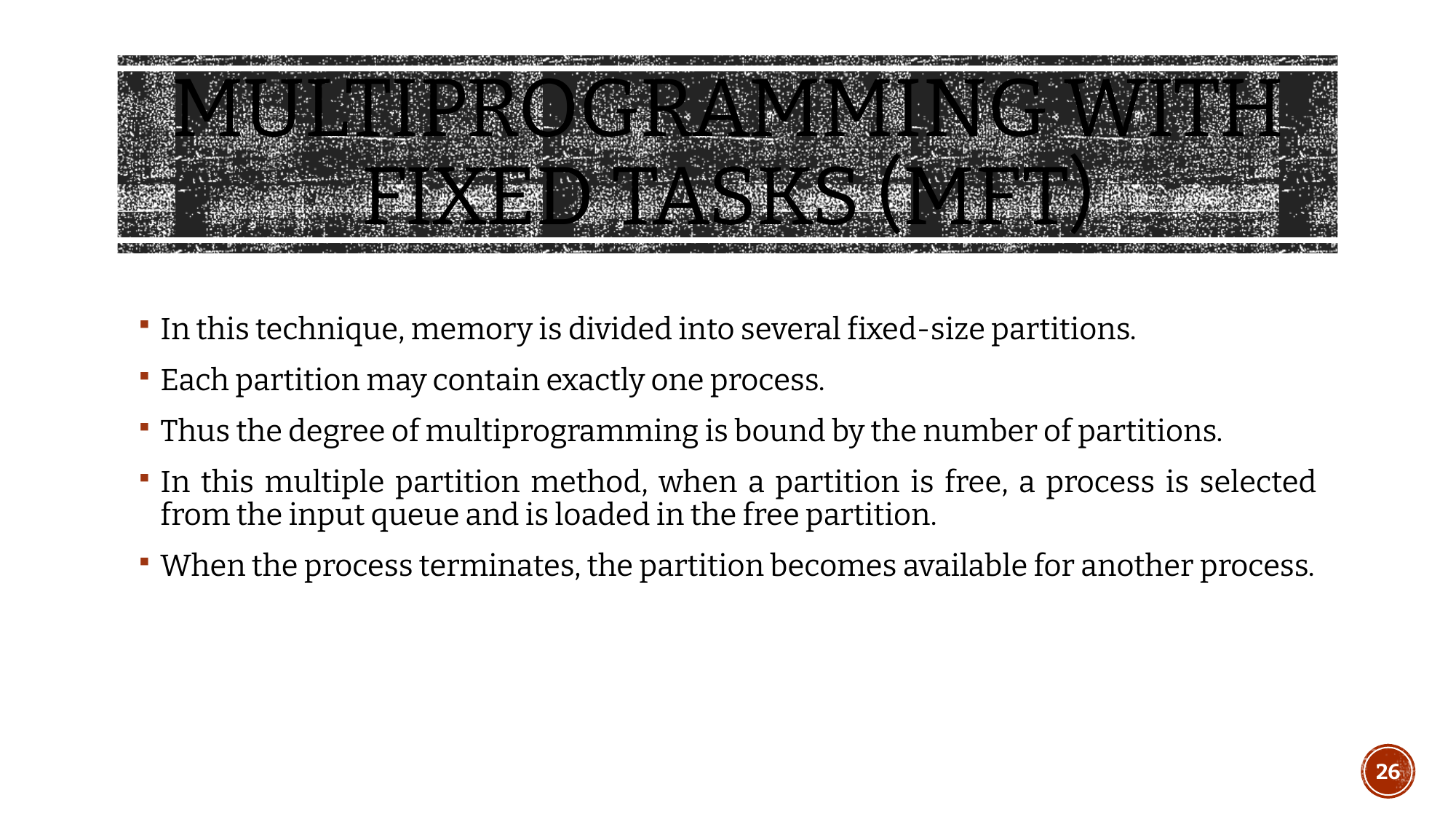

# Multiprogramming with Fixed Tasks (MFT)

In this technique, memory is divided into several fixed-size partitions.
Each partition may contain exactly one process.
Thus the degree of multiprogramming is bound by the number of partitions.
In this multiple partition method, when a partition is free, a process is selected from the input queue and is loaded in the free partition.
When the process terminates, the partition becomes available for another process.

26